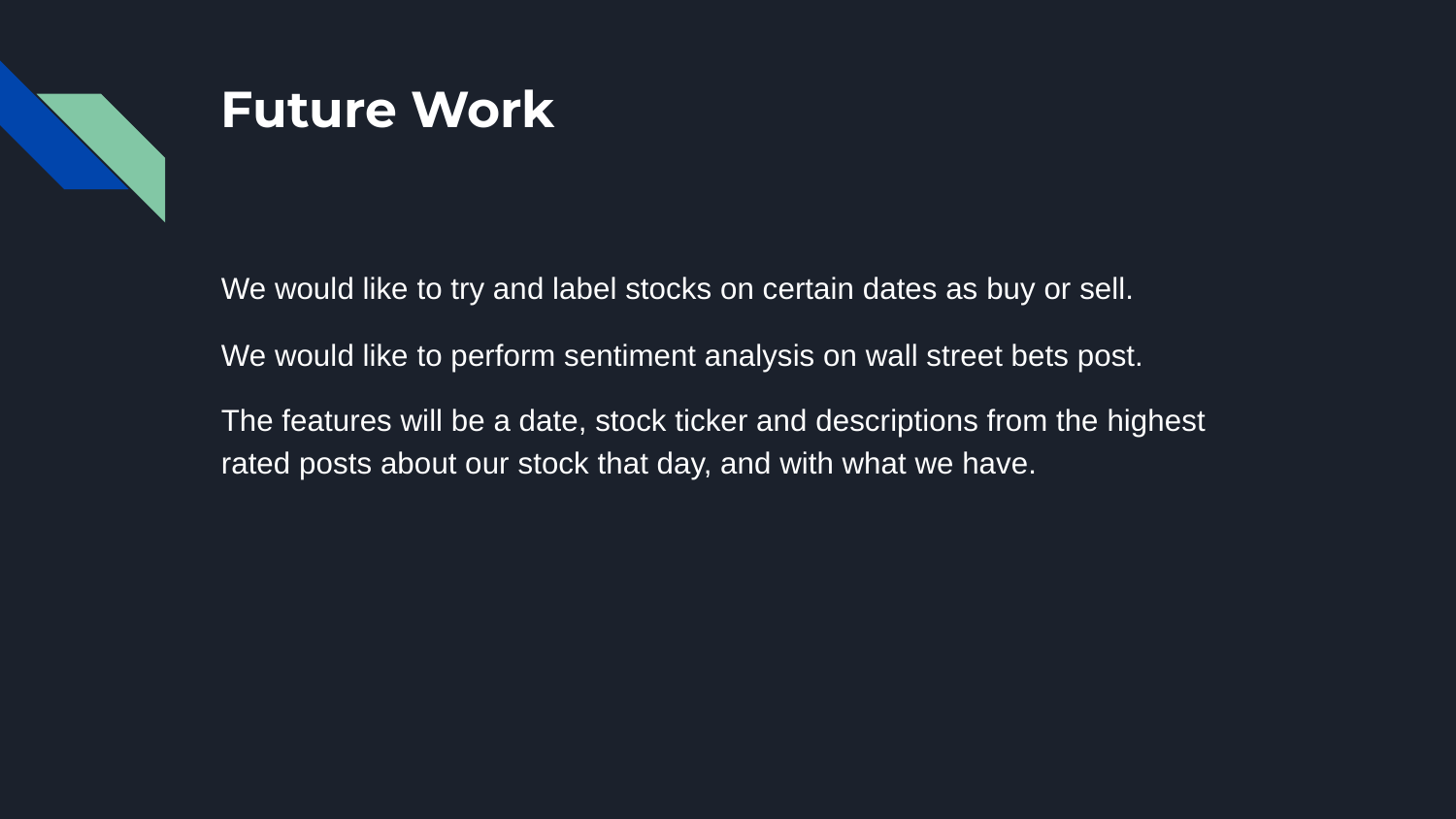

# Future Work
We would like to try and label stocks on certain dates as buy or sell.
We would like to perform sentiment analysis on wall street bets post.
The features will be a date, stock ticker and descriptions from the highest rated posts about our stock that day, and with what we have.